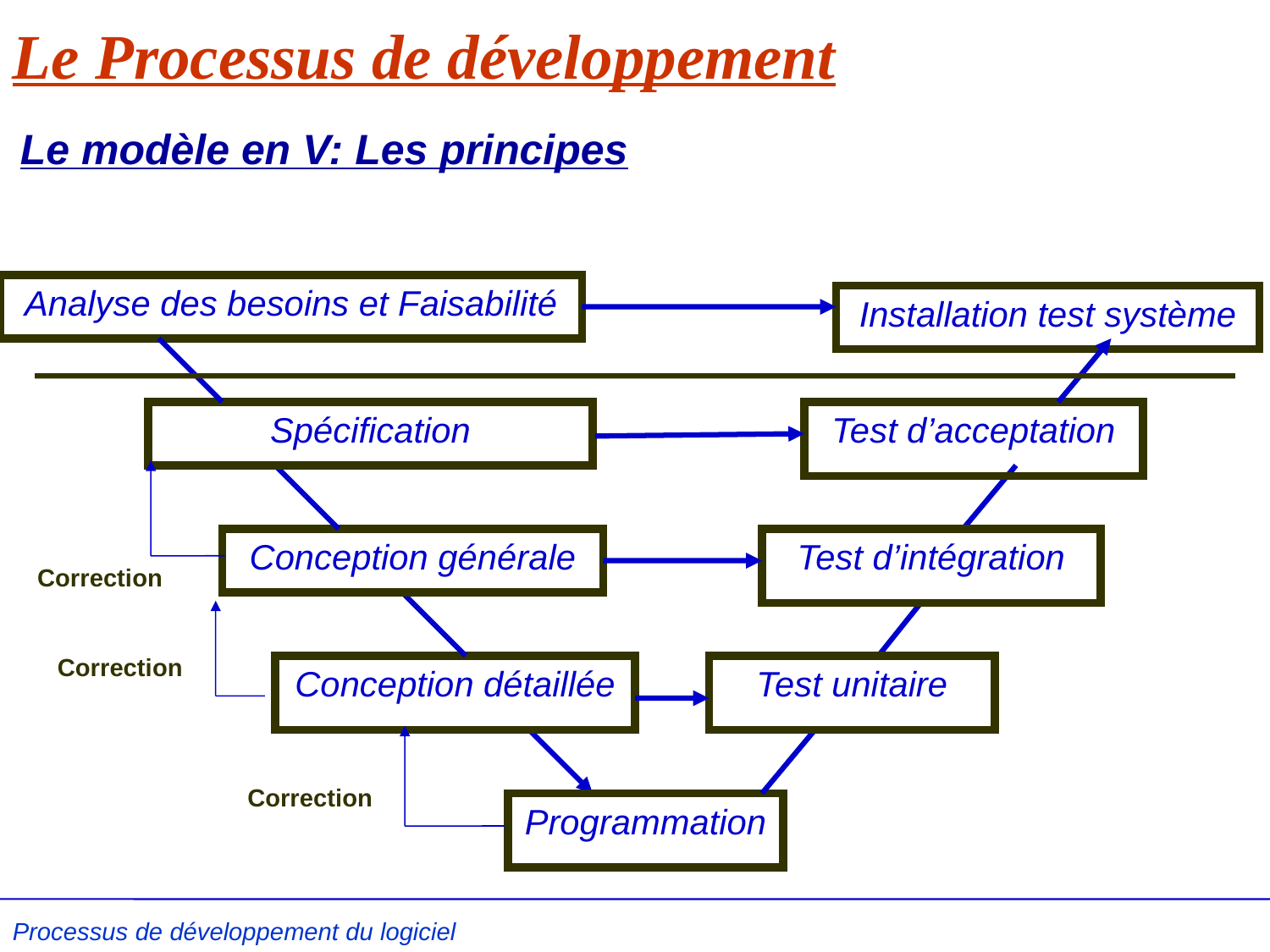

# Le Processus de développement
Le modèle en V: Les principes
Analyse des besoins et Faisabilité
Installation test système

Spécification
Test d’acceptation

Correction

Conception générale

Test d’intégration

Conception détaillée

Correction

Test unitaire

Correction

Programmation

Processus de développement du logiciel                                                                                                            L .Kzaz